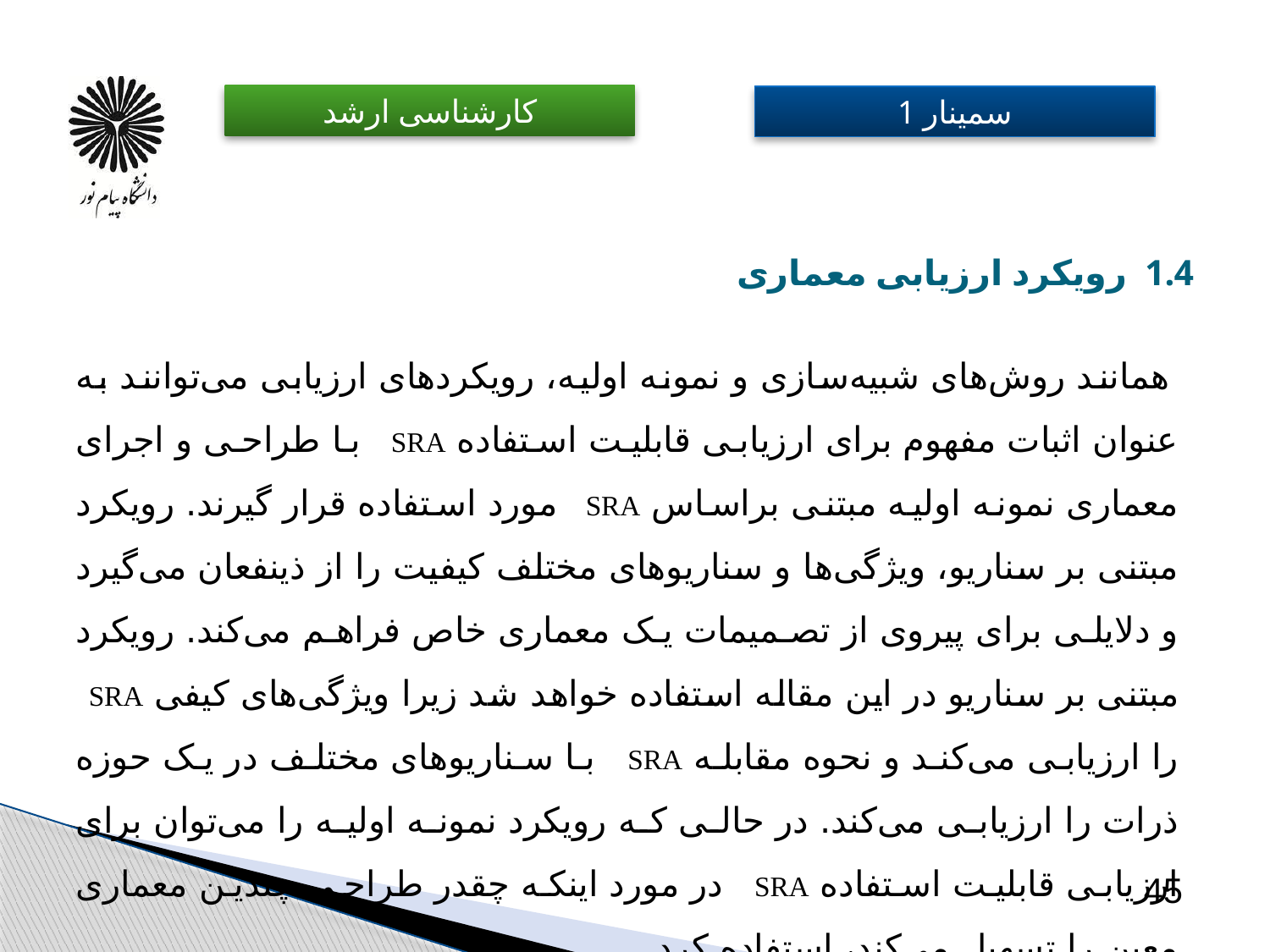

# 1.4  رویکرد ارزیابی معماری
 همانند روش‌های شبیه‌سازی و نمونه اولیه، رویکردهای ارزیابی می‌توانند به عنوان اثبات مفهوم برای ارزیابی قابلیت استفاده SRA  با طراحی و اجرای معماری نمونه اولیه مبتنی براساس SRA  مورد استفاده قرار گیرند. رویکرد مبتنی بر سناریو، ویژگی‌ها و سناریوهای مختلف کیفیت را از ذینفعان می‌گیرد و دلایلی برای پیروی از تصمیمات یک معماری خاص فراهم می‌کند. رویکرد مبتنی بر سناریو در این مقاله استفاده خواهد شد زیرا ویژگی‌های کیفی SRA  را ارزیابی می‌کند و نحوه مقابله SRA  با سناریوهای مختلف در یک حوزه ذرات را ارزیابی می‌کند. در حالی که رویکرد نمونه اولیه را می‌توان برای ارزیابی قابلیت استفاده SRA  در مورد اینکه چقدر طراحی چندین معماری معین را تسهیل می‌کند، استفاده کرد.  ​
45